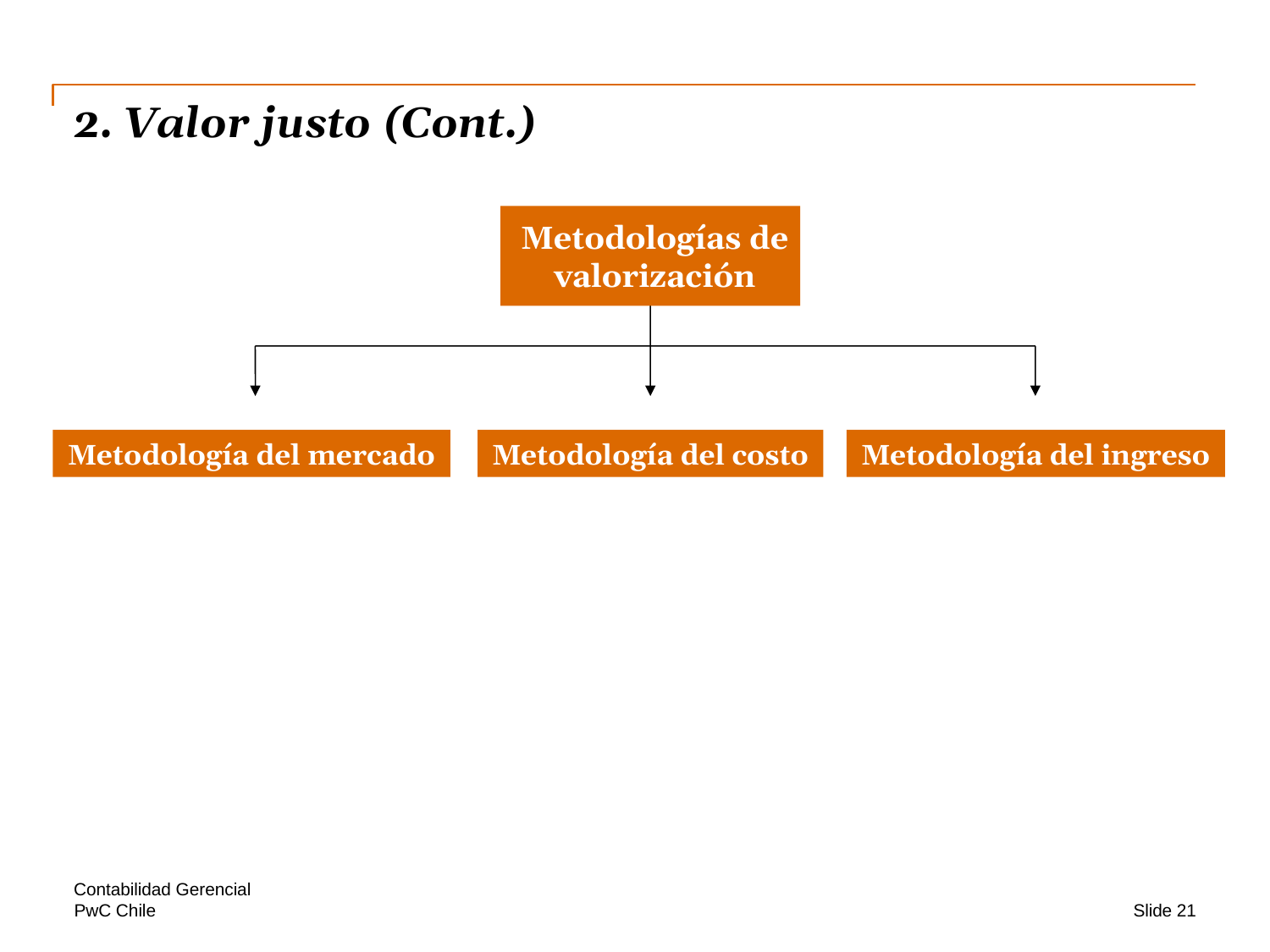

# 2. Valor justo (Cont.)
Metodologías de valorización

Metodología del mercado
Metodología del costo
Metodología del ingreso
Contabilidad Gerencial
PwC Chile
Slide 21